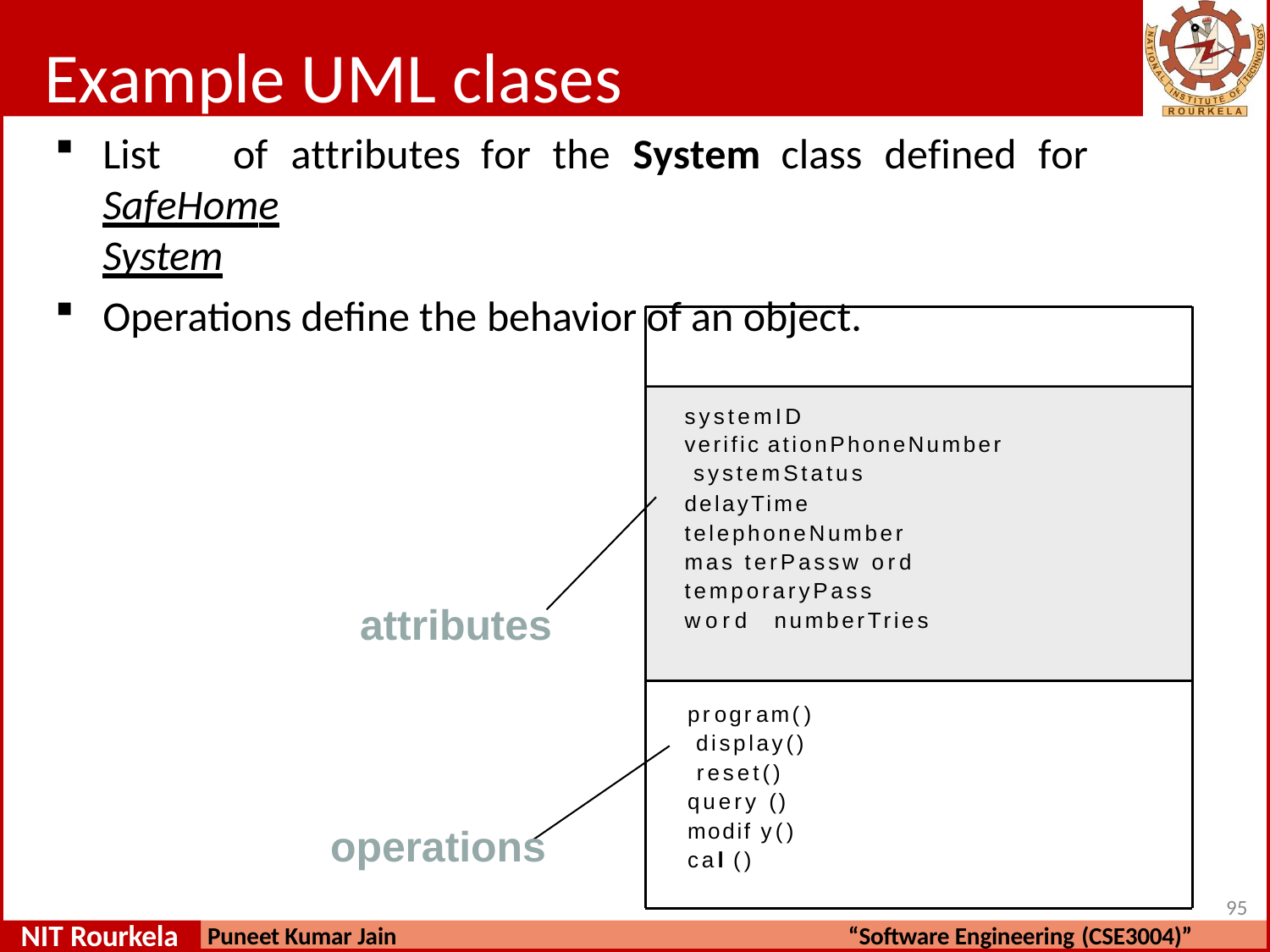

# Example UML clases
List	of	attributes	for	the	System	class	defined	for	SafeHome
System
Operations define the behavior of an object.

System

systemID
verific ationPhoneNumber  systemStatus
delayTime  telephoneNumber  mas terPassw ord  temporaryPass word  numberTries

attributes
program()  display()  reset()  query ()  modif y()  cal ()
operations
95
NIT Rourkela
Puneet Kumar Jain
“Software Engineering (CSE3004)”